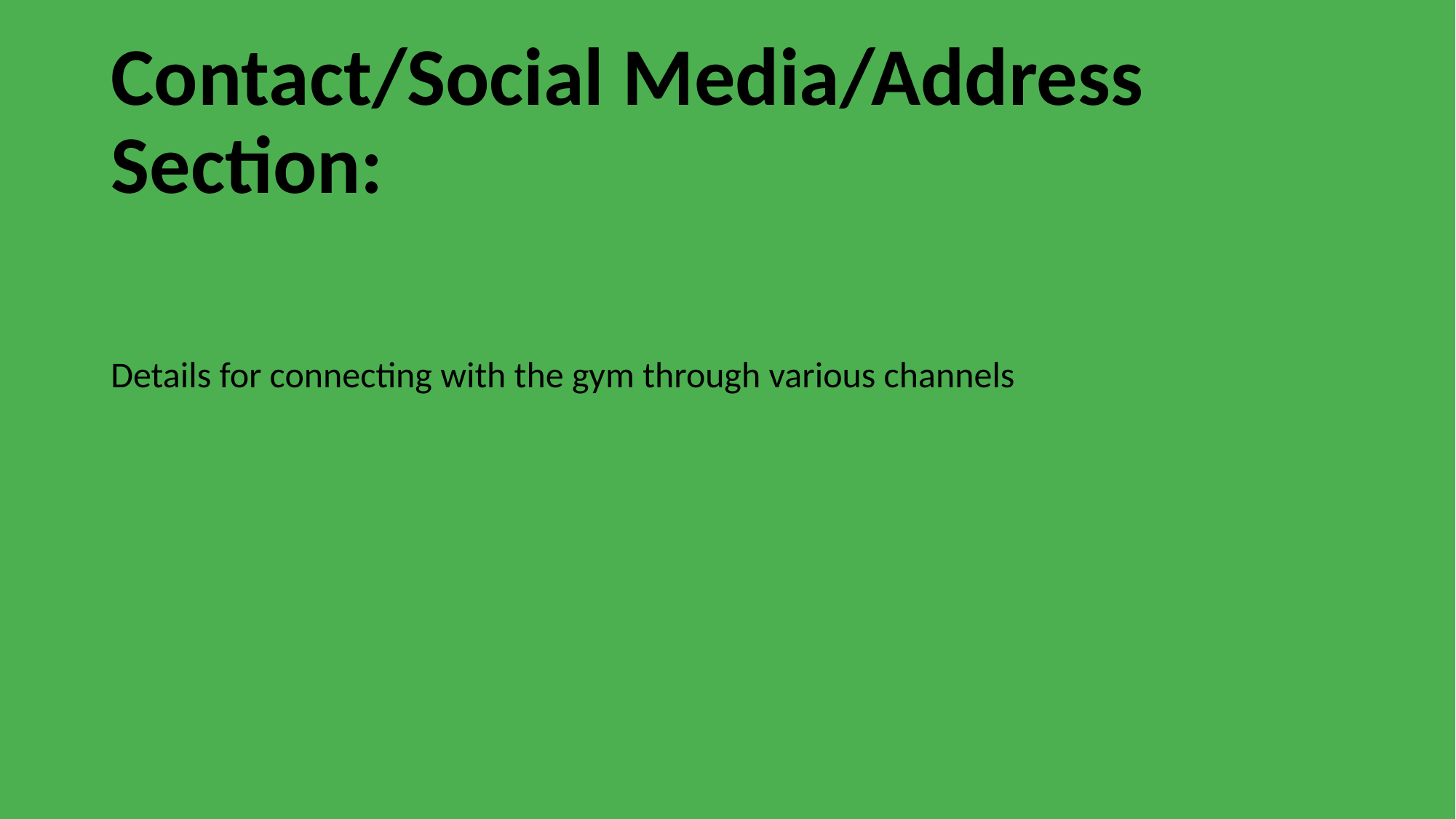

# Contact/Social Media/Address Section:
Details for connecting with the gym through various channels